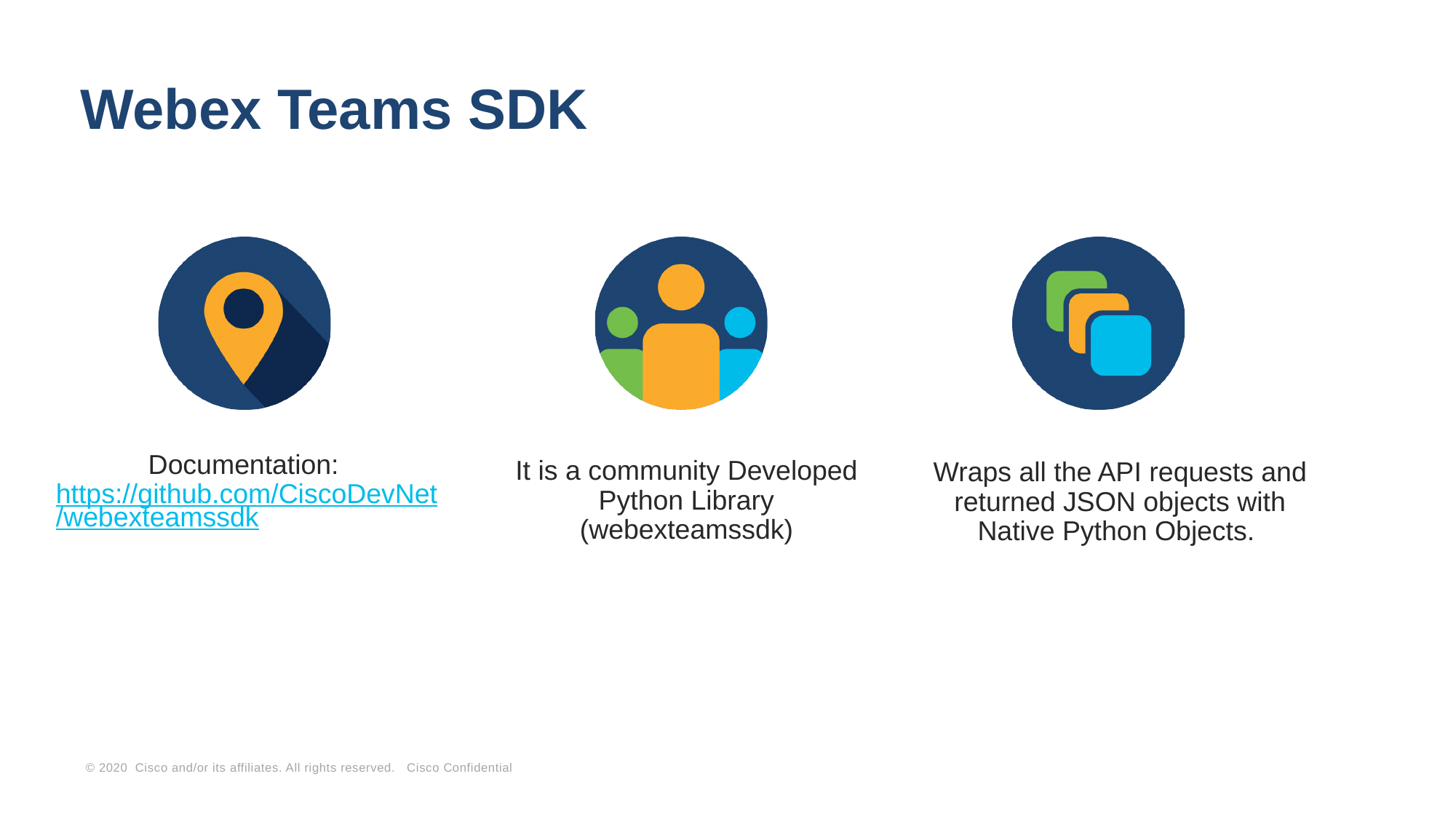

# Webex Teams SDK
Documentation: https://github.com/CiscoDevNet/webexteamssdk
It is a community Developed Python Library (webexteamssdk)
Wraps all the API requests and returned JSON objects with Native Python Objects.